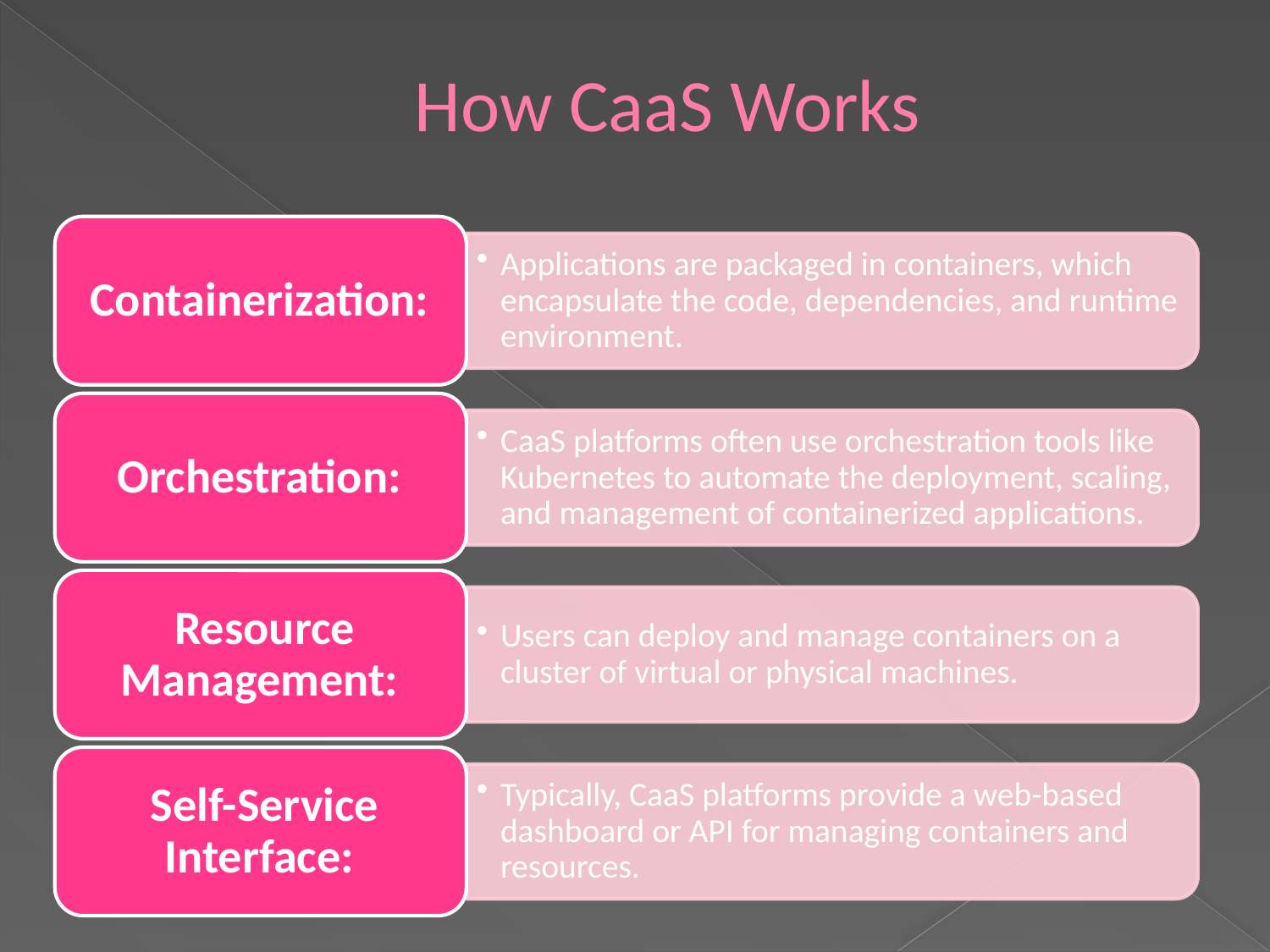

# How CaaS Works
Applications are packaged in containers, which encapsulate the code, dependencies, and runtime environment.
Containerization:
CaaS platforms often use orchestration tools like Kubernetes to automate the deployment, scaling, and management of containerized applications.
Orchestration:
Users can deploy and manage containers on a cluster of virtual or physical machines.
Resource Management:
Typically, CaaS platforms provide a web-based dashboard or API for managing containers and resources.
Self-Service Interface: